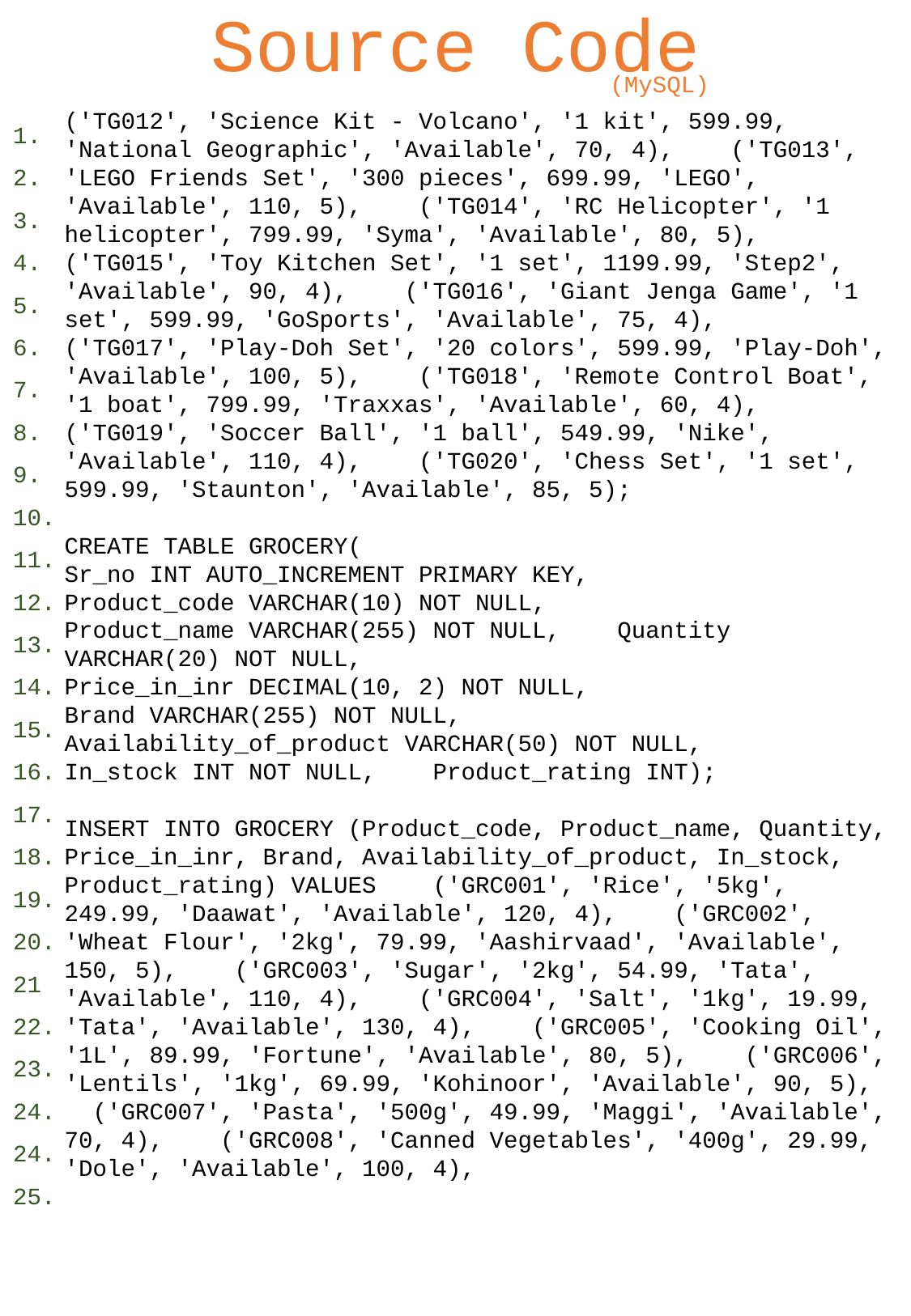

# Source Code
(MySQL)
1.
2.
3.
4.
5.
6.
7.
8.
9.
10.
11.
12.
13.
14.
15.
16.
17.
18.
19.
20.
21
22.
23.
24.
24.
25.
('TG012', 'Science Kit - Volcano', '1 kit', 599.99, 'National Geographic', 'Available', 70, 4),    ('TG013', 'LEGO Friends Set', '300 pieces', 699.99, 'LEGO', 'Available', 110, 5),    ('TG014', 'RC Helicopter', '1 helicopter', 799.99, 'Syma', 'Available', 80, 5),    ('TG015', 'Toy Kitchen Set', '1 set', 1199.99, 'Step2', 'Available', 90, 4),    ('TG016', 'Giant Jenga Game', '1 set', 599.99, 'GoSports', 'Available', 75, 4),    ('TG017', 'Play-Doh Set', '20 colors', 599.99, 'Play-Doh', 'Available', 100, 5),    ('TG018', 'Remote Control Boat', '1 boat', 799.99, 'Traxxas', 'Available', 60, 4),    ('TG019', 'Soccer Ball', '1 ball', 549.99, 'Nike', 'Available', 110, 4),    ('TG020', 'Chess Set', '1 set', 599.99, 'Staunton', 'Available', 85, 5);

CREATE TABLE GROCERY(
Sr_no INT AUTO_INCREMENT PRIMARY KEY,
Product_code VARCHAR(10) NOT NULL,
Product_name VARCHAR(255) NOT NULL,    Quantity VARCHAR(20) NOT NULL,
Price_in_inr DECIMAL(10, 2) NOT NULL,
Brand VARCHAR(255) NOT NULL,
Availability_of_product VARCHAR(50) NOT NULL,
In_stock INT NOT NULL,    Product_rating INT);

INSERT INTO GROCERY (Product_code, Product_name, Quantity, Price_in_inr, Brand, Availability_of_product, In_stock, Product_rating) VALUES    ('GRC001', 'Rice', '5kg', 249.99, 'Daawat', 'Available', 120, 4),    ('GRC002', 'Wheat Flour', '2kg', 79.99, 'Aashirvaad', 'Available', 150, 5),    ('GRC003', 'Sugar', '2kg', 54.99, 'Tata', 'Available', 110, 4),    ('GRC004', 'Salt', '1kg', 19.99, 'Tata', 'Available', 130, 4),    ('GRC005', 'Cooking Oil', '1L', 89.99, 'Fortune', 'Available', 80, 5),    ('GRC006', 'Lentils', '1kg', 69.99, 'Kohinoor', 'Available', 90, 5),    ('GRC007', 'Pasta', '500g', 49.99, 'Maggi', 'Available', 70, 4),    ('GRC008', 'Canned Vegetables', '400g', 29.99, 'Dole', 'Available', 100, 4),